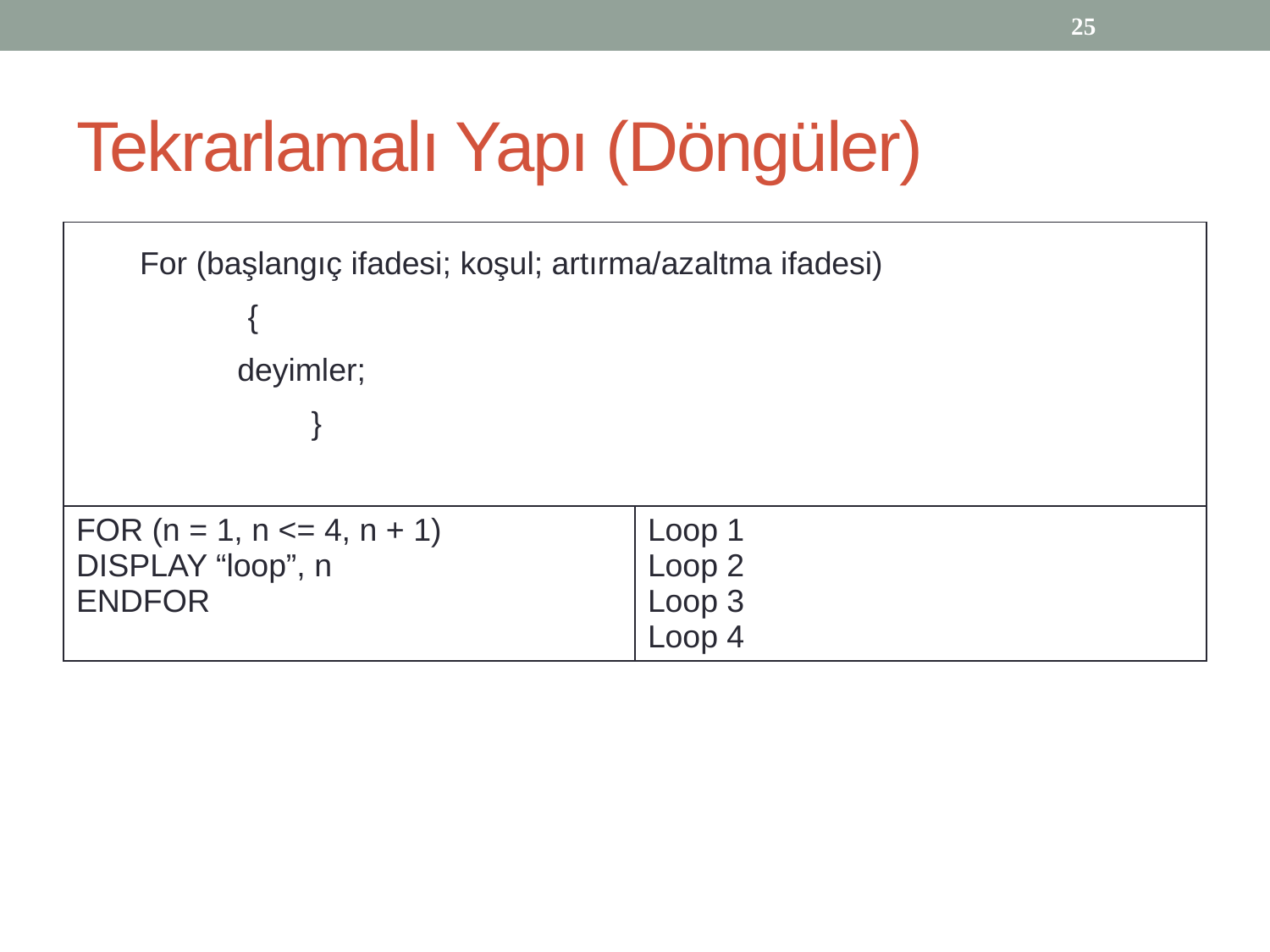

25
# Tekrarlamalı Yapı (Döngüler)
| For (başlangıç ifadesi; koşul; artırma/azaltma ifadesi) { deyimler; } |  |
| --- | --- |
| FOR (n = 1, n <= 4, n + 1) DISPLAY “loop”, n ENDFOR | Loop 1 Loop 2 Loop 3 Loop 4 |